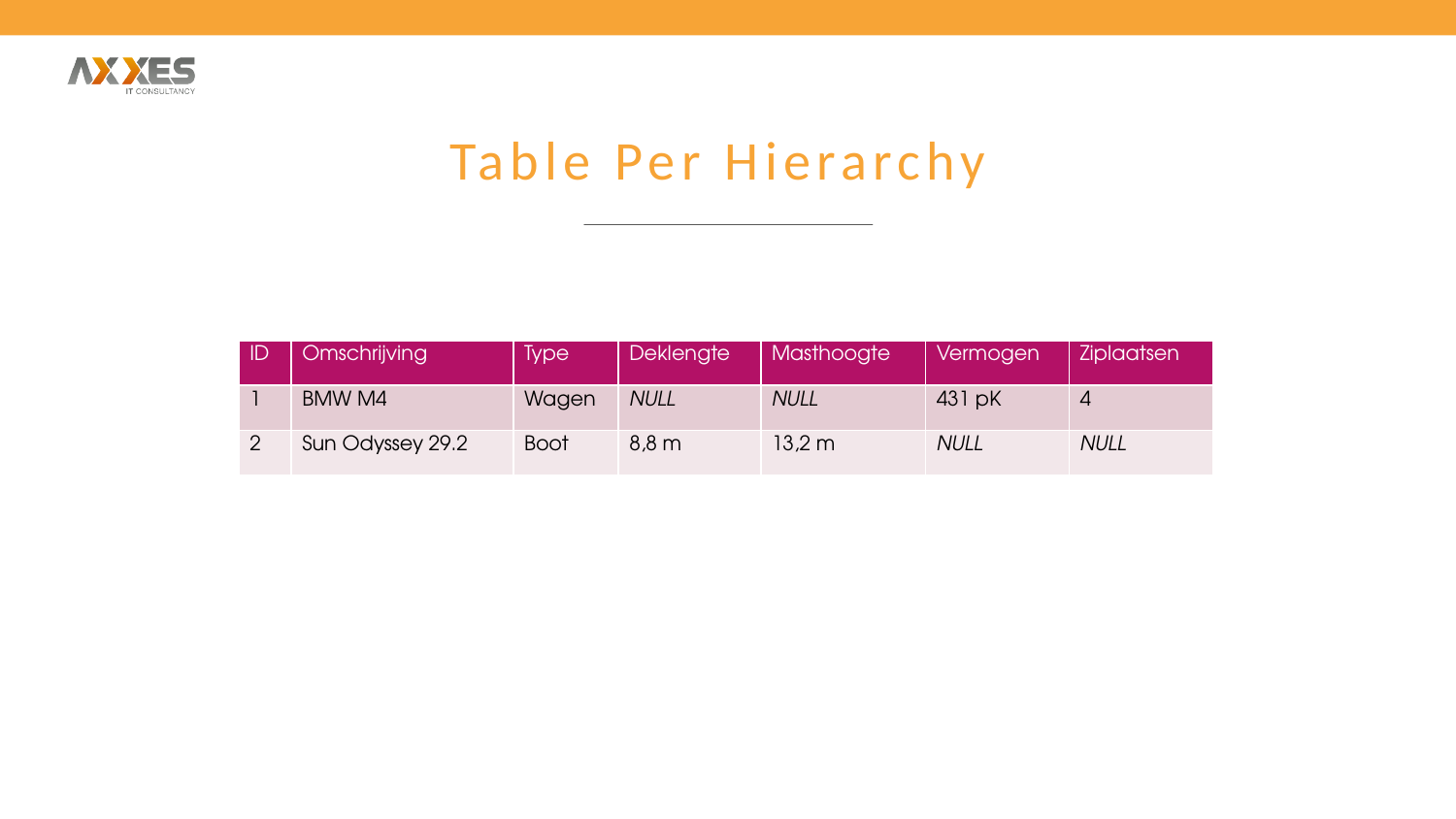

# Table Per Hierarchy
| ID | Omschrijving | Type | Deklengte | Masthoogte | Vermogen | Ziplaatsen |
| --- | --- | --- | --- | --- | --- | --- |
| 1 | BMW M4 | Wagen | NULL | NULL | 431 pK | 4 |
| 2 | Sun Odyssey 29.2 | Boot | 8,8 m | 13,2 m | NULL | NULL |